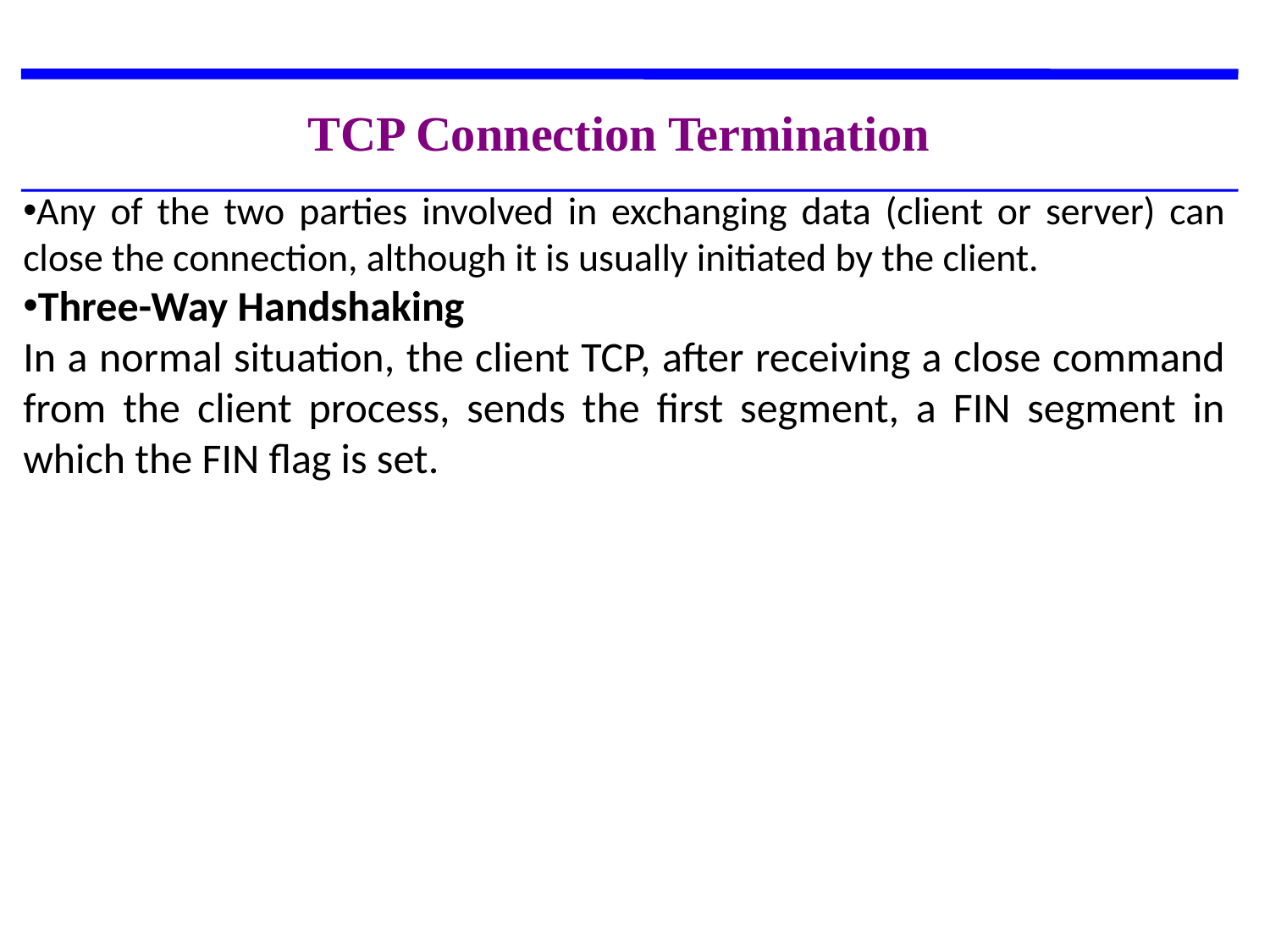

TCP Connection Termination
Any of the two parties involved in exchanging data (client or server) can close the connection, although it is usually initiated by the client.
Three-Way Handshaking
In a normal situation, the client TCP, after receiving a close command from the client process, sends the first segment, a FIN segment in which the FIN flag is set.